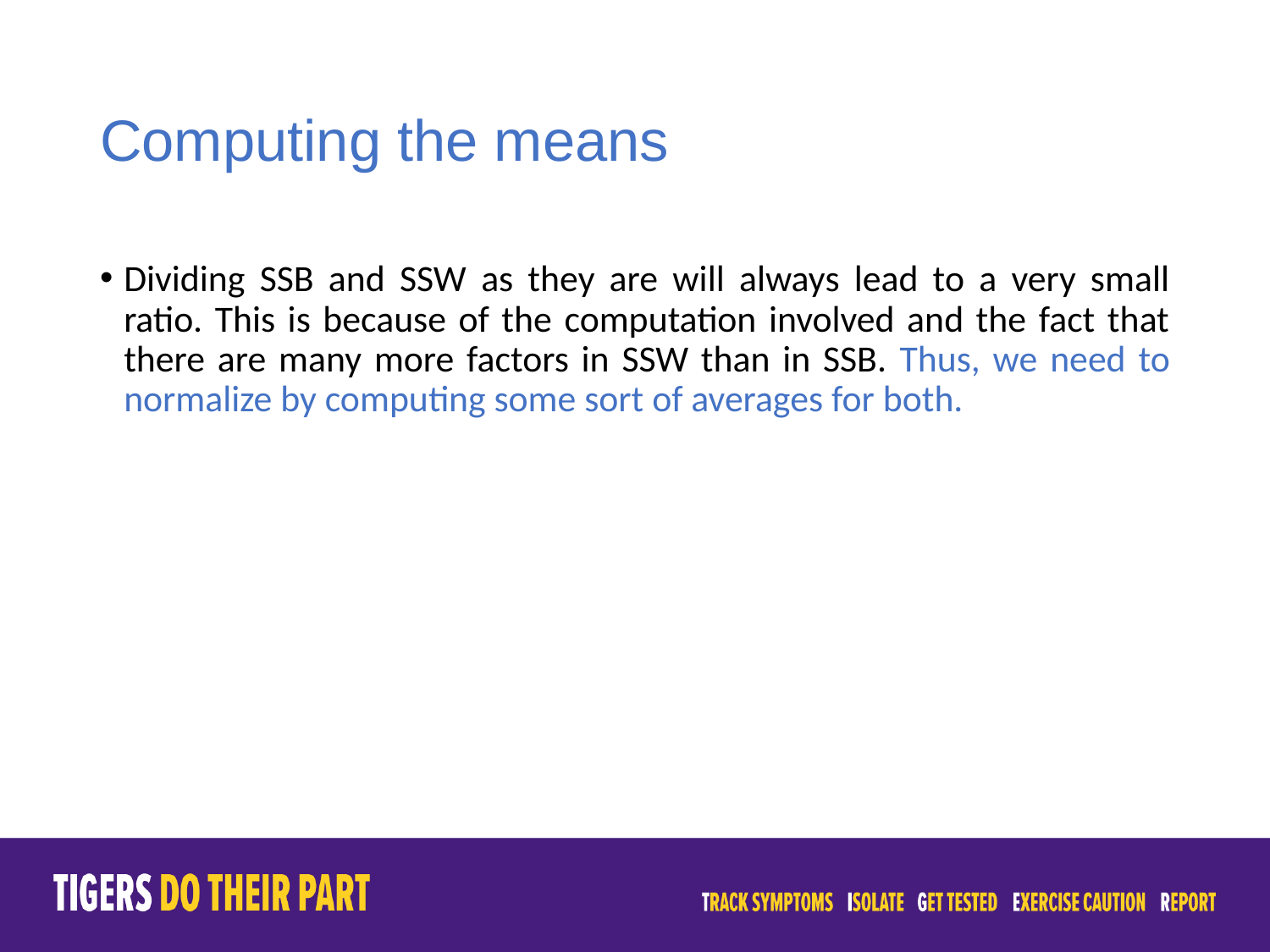

# Computing the means
Dividing SSB and SSW as they are will always lead to a very small ratio. This is because of the computation involved and the fact that there are many more factors in SSW than in SSB. Thus, we need to normalize by computing some sort of averages for both.